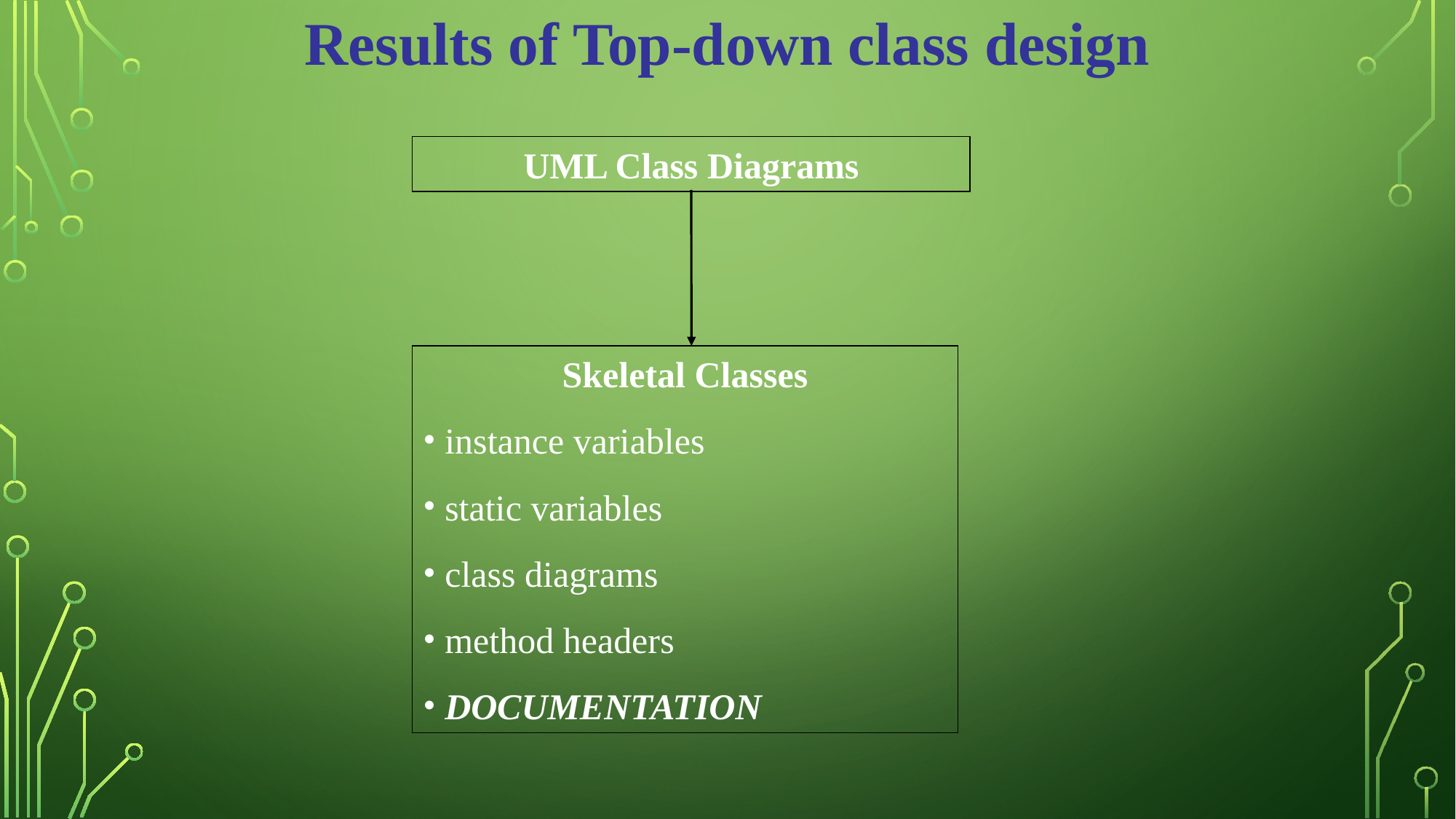

Results of Top-down class design
UML Class Diagrams

Skeletal Classes
 instance variables
 static variables
 class diagrams
 method headers
 DOCUMENTATION